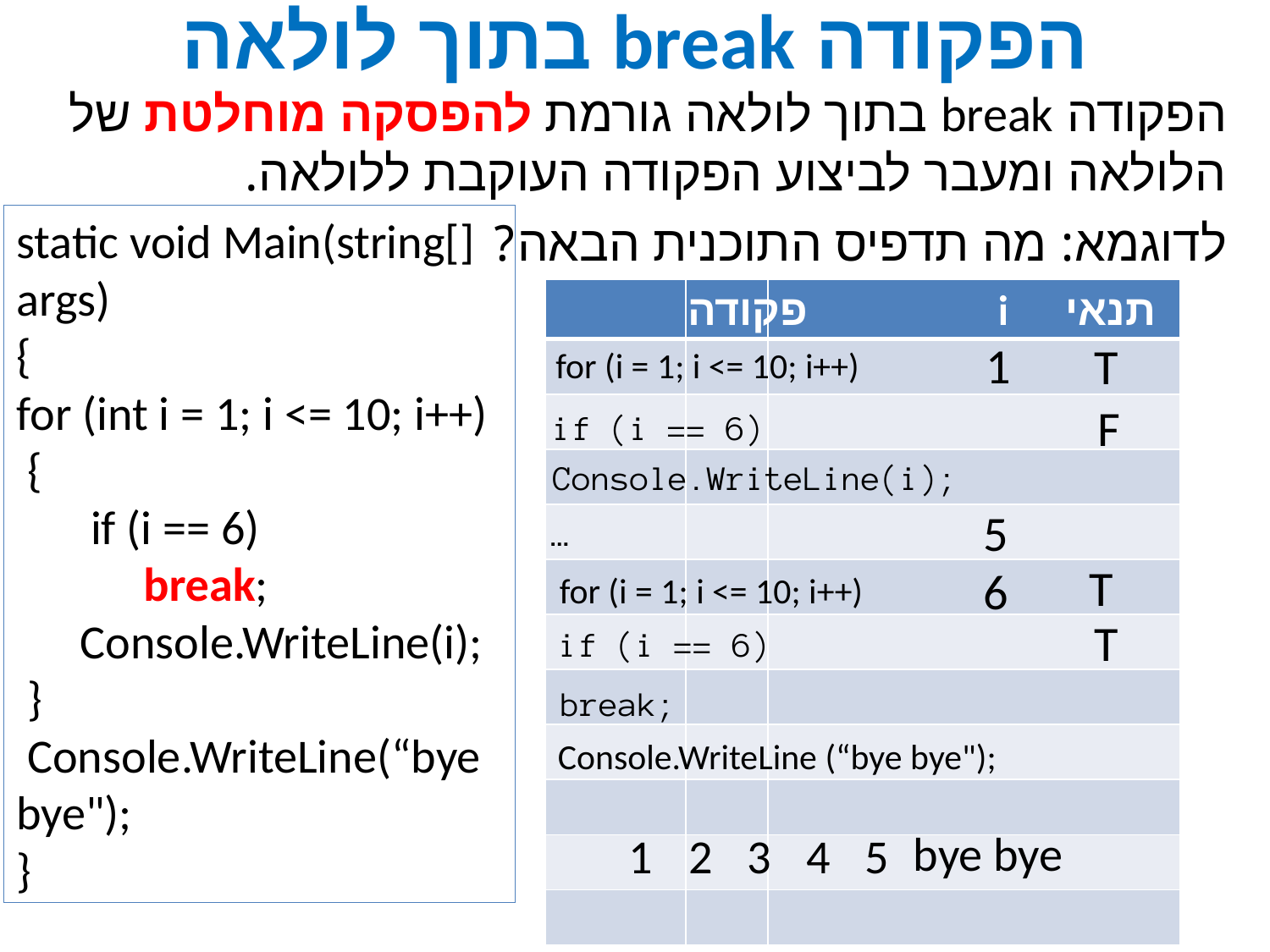

# הפקודה break בתוך לולאה
הפקודה break בתוך לולאה גורמת להפסקה מוחלטת של הלולאה ומעבר לביצוע הפקודה העוקבת ללולאה.
לדוגמא: מה תדפיס התוכנית הבאה?
static void Main(string[] args)
{
for (int i = 1; i <= 10; i++)
 {
 if (i == 6)
break;
Console.WriteLine(i);
 }
 Console.WriteLine(“bye bye");
}
25
7
40
36
10
28

פקודה
i
תנאי
|  |  |  |
| --- | --- | --- |
|  |  |  |
|  |  |  |
|  |  |  |
|  |  |  |
|  |  |  |
|  |  |  |
|  |  |  |
|  |  |  |
|  |  |  |
|  |  |  |
|  |  |  |
1
T
for (i = 1; i <= 10; i++)
F
if (i == 6)
Console.WriteLine(i);
5
…
T
6
for (i = 1; i <= 10; i++)
T
if (i == 6)
break;
Console.WriteLine (“bye bye");
bye bye
1
2
3
4
5